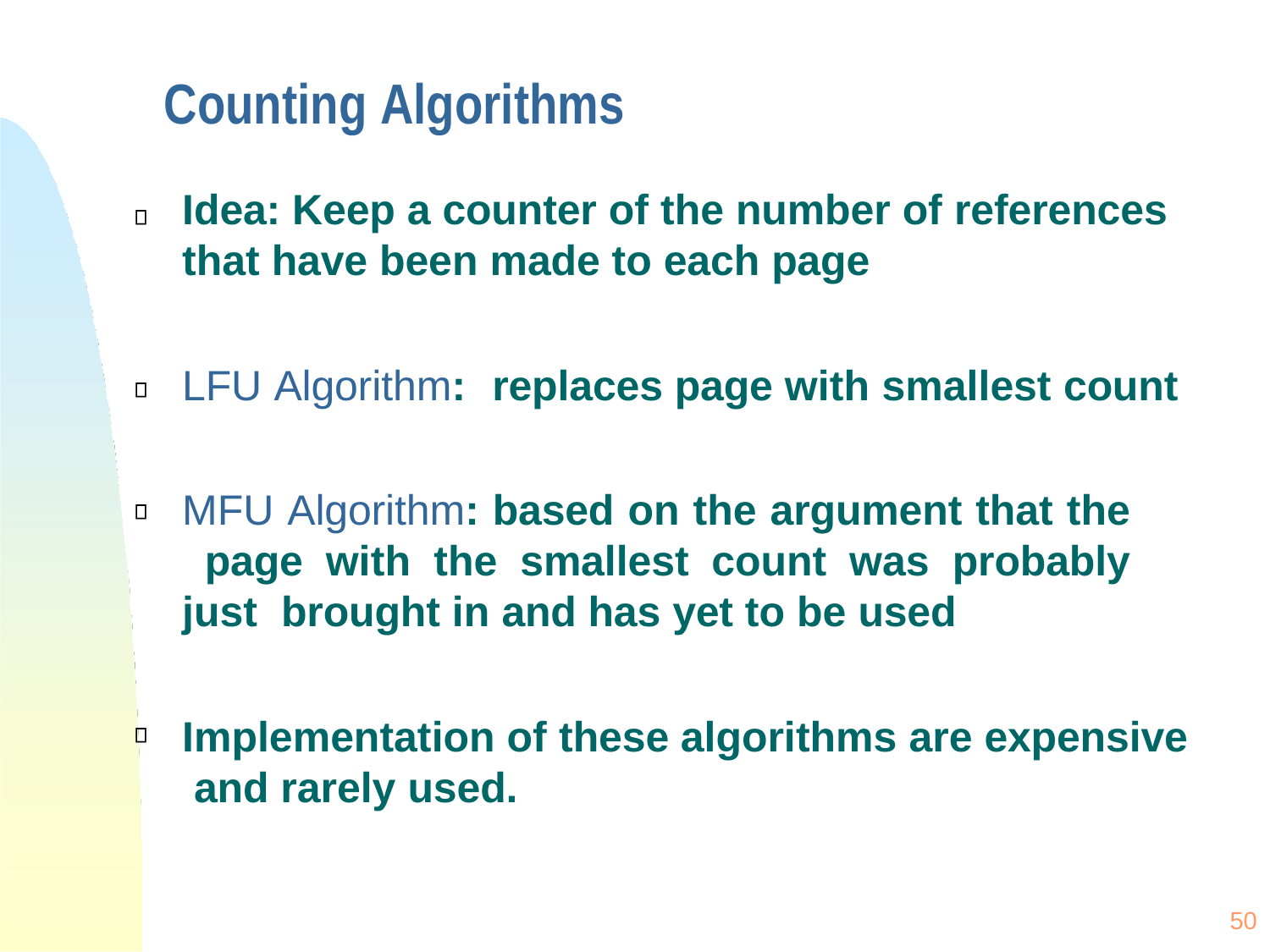

# Counting Algorithms
Idea: Keep a counter of the number of references that have been made to each page

LFU Algorithm:	replaces page with smallest count

MFU Algorithm: based on the argument that the  page with the smallest count was probably just  brought in and has yet to be used

Implementation of these algorithms are expensive  and rarely used.

50